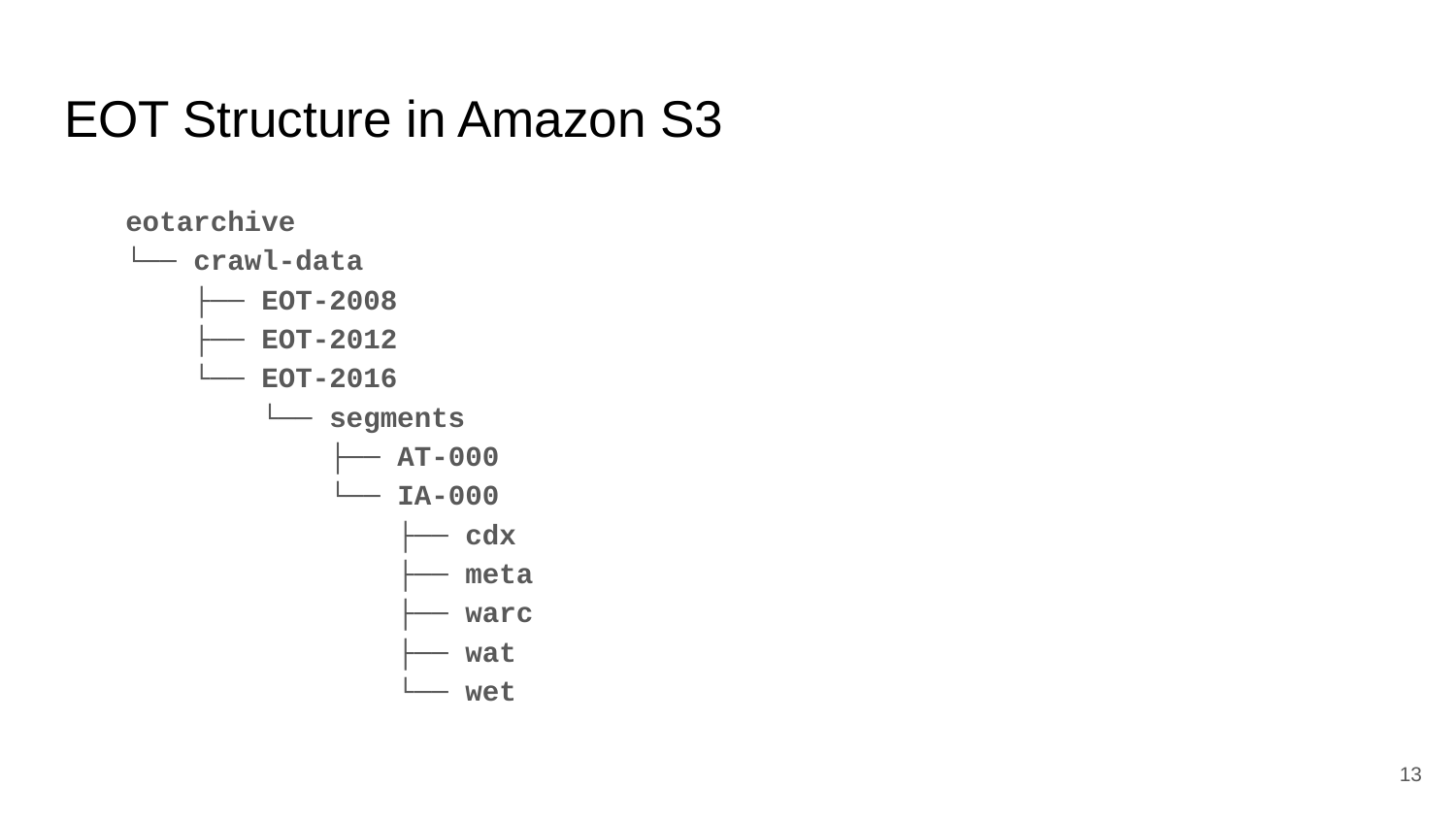

# EOT Structure in Amazon S3
eotarchive
└── crawl-data
    ├── EOT-2008
    ├── EOT-2012
    └── EOT-2016
        └── segments
            ├── AT-000
            └── IA-000
                ├── cdx
                ├── meta
                ├── warc
                ├── wat
                └── wet
13